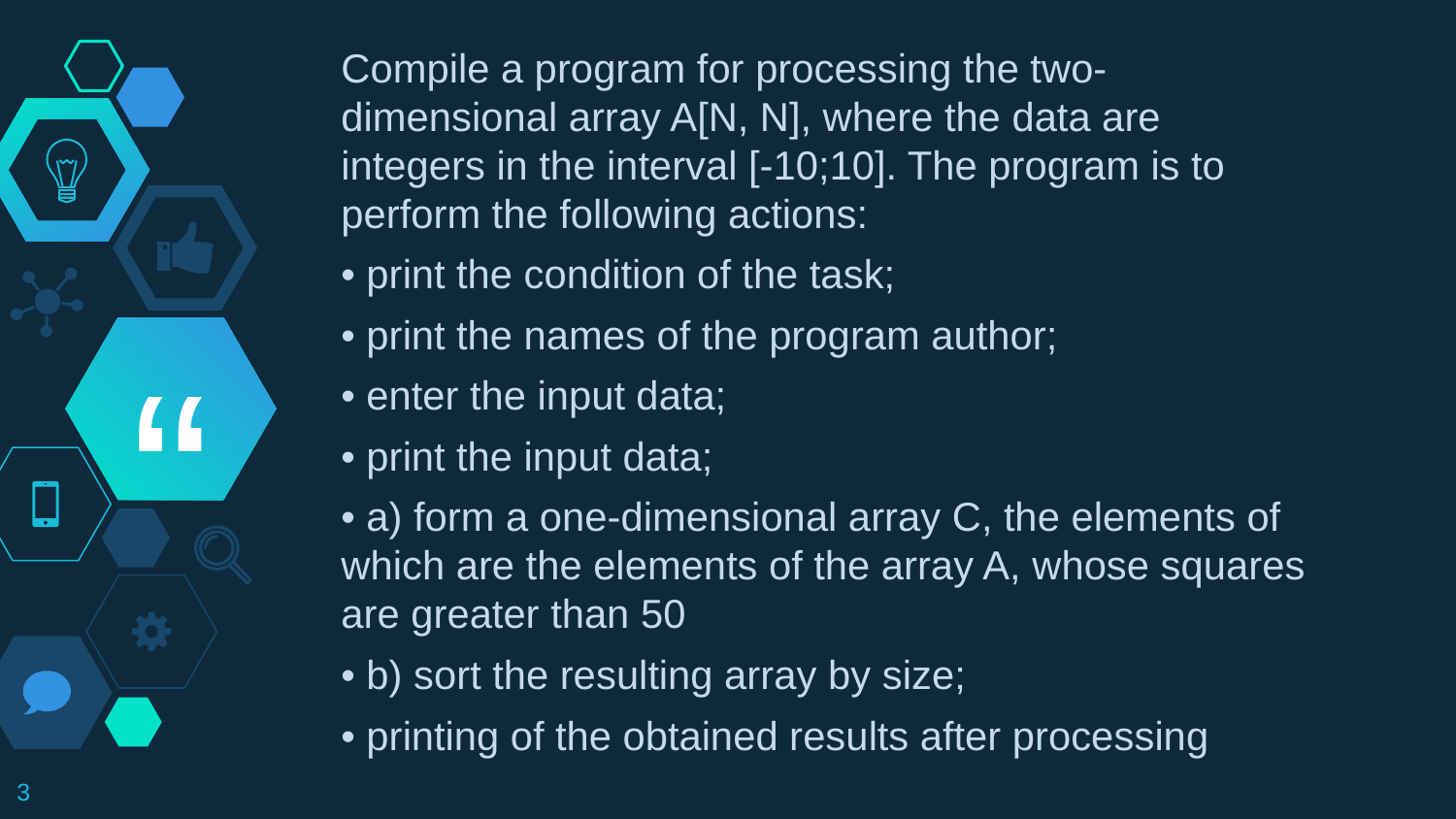

Compile a program for processing the two-dimensional array A[N, N], where the data are integers in the interval [-10;10]. The program is to perform the following actions:
• print the condition of the task;
• print the names of the program author;
• enter the input data;
• print the input data;
• a) form a one-dimensional array C, the elements of which are the elements of the array A, whose squares are greater than 50
• b) sort the resulting array by size;
• printing of the obtained results after processing
3